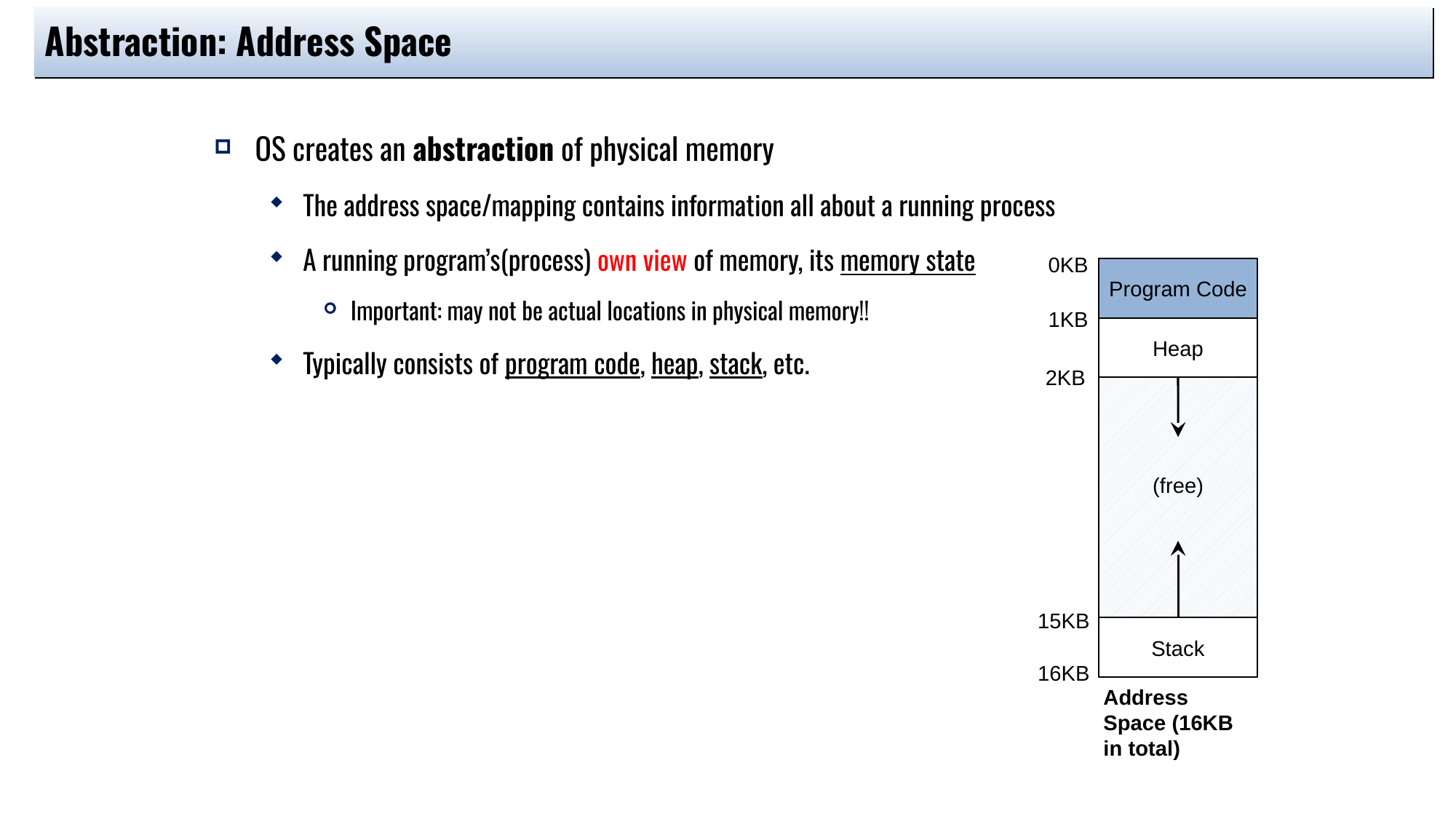

# Abstraction: Address Space
OS creates an abstraction of physical memory
The address space/mapping contains information all about a running process
A running program’s(process) own view of memory, its memory state
Important: may not be actual locations in physical memory!!
Typically consists of program code, heap, stack, etc.

0KB
Program Code
1KB
Heap
2KB
(free)

15KB
Stack
16KB
Address Space (16KB in total)